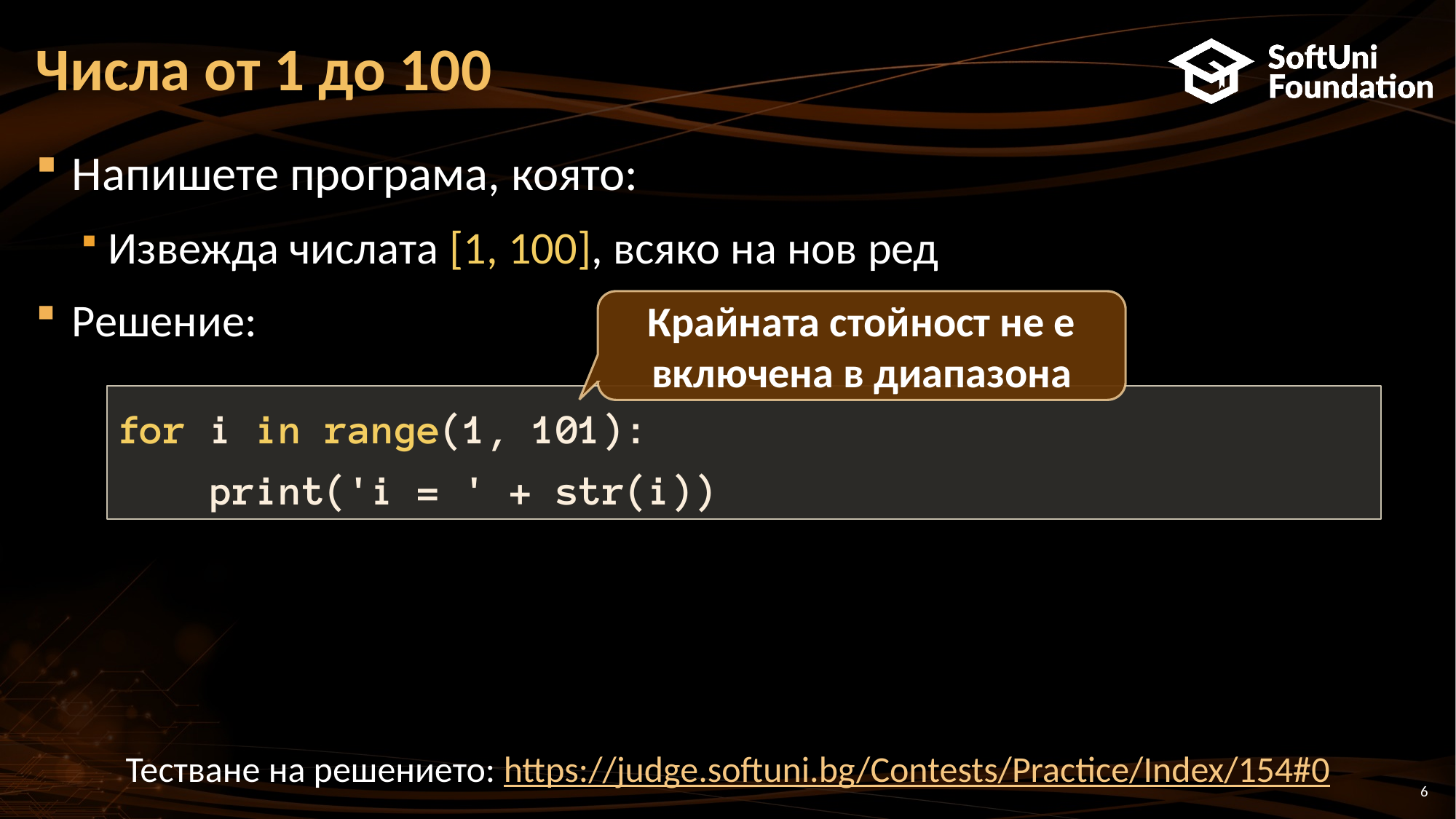

# Числа от 1 до 100
Напишете програма, която:
Извежда числата [1, 100], всяко на нов ред
Решение:

Крайната стойност не е включена в диапазона
for i in range(1, 101):
    print('i = ' + str(i))
Тестване на решението: https://judge.softuni.bg/Contests/Practice/Index/154#0
6